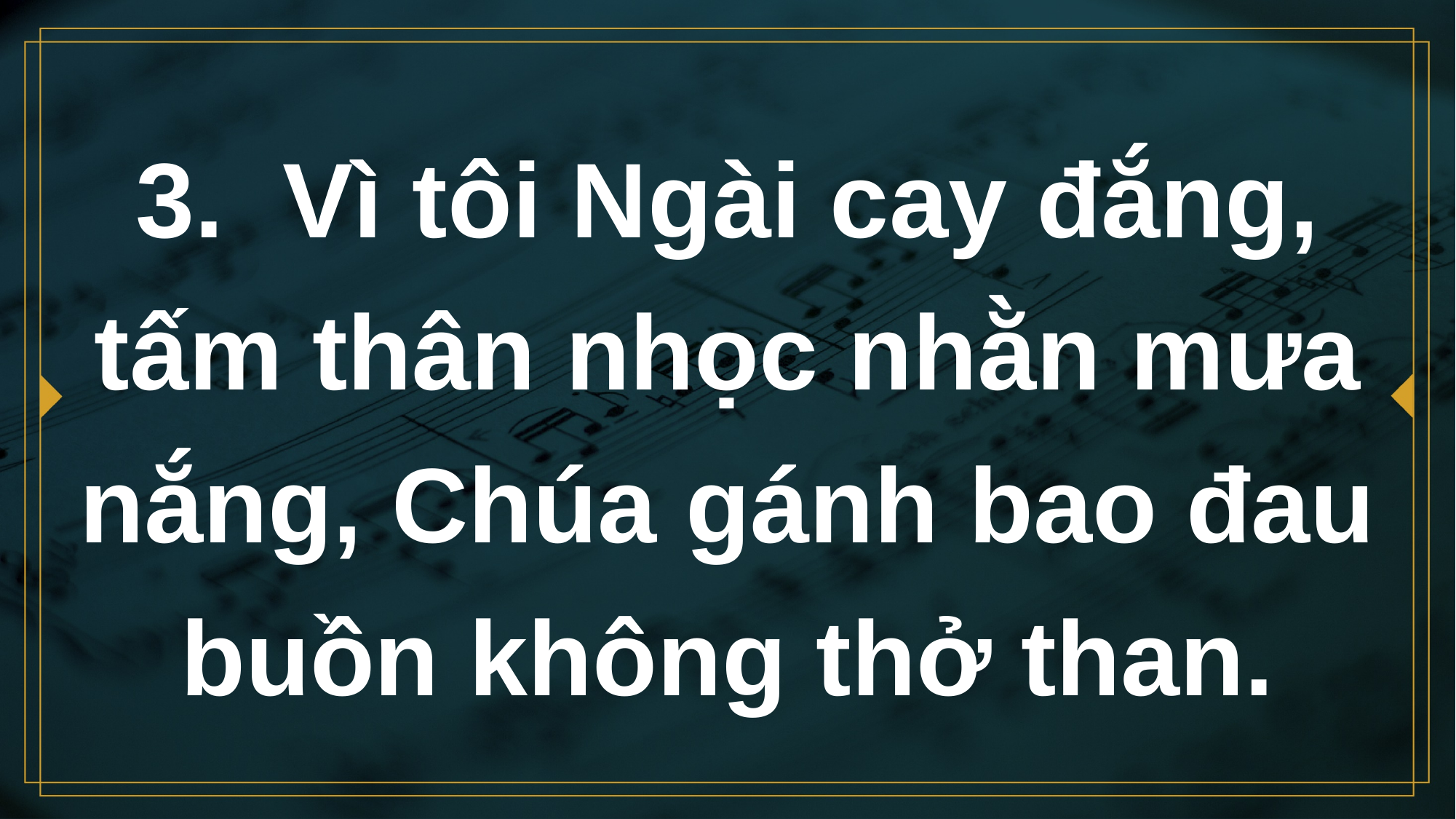

# 3.  Vì tôi Ngài cay đắng, tấm thân nhọc nhằn mưa nắng, Chúa gánh bao đau buồn không thở than.